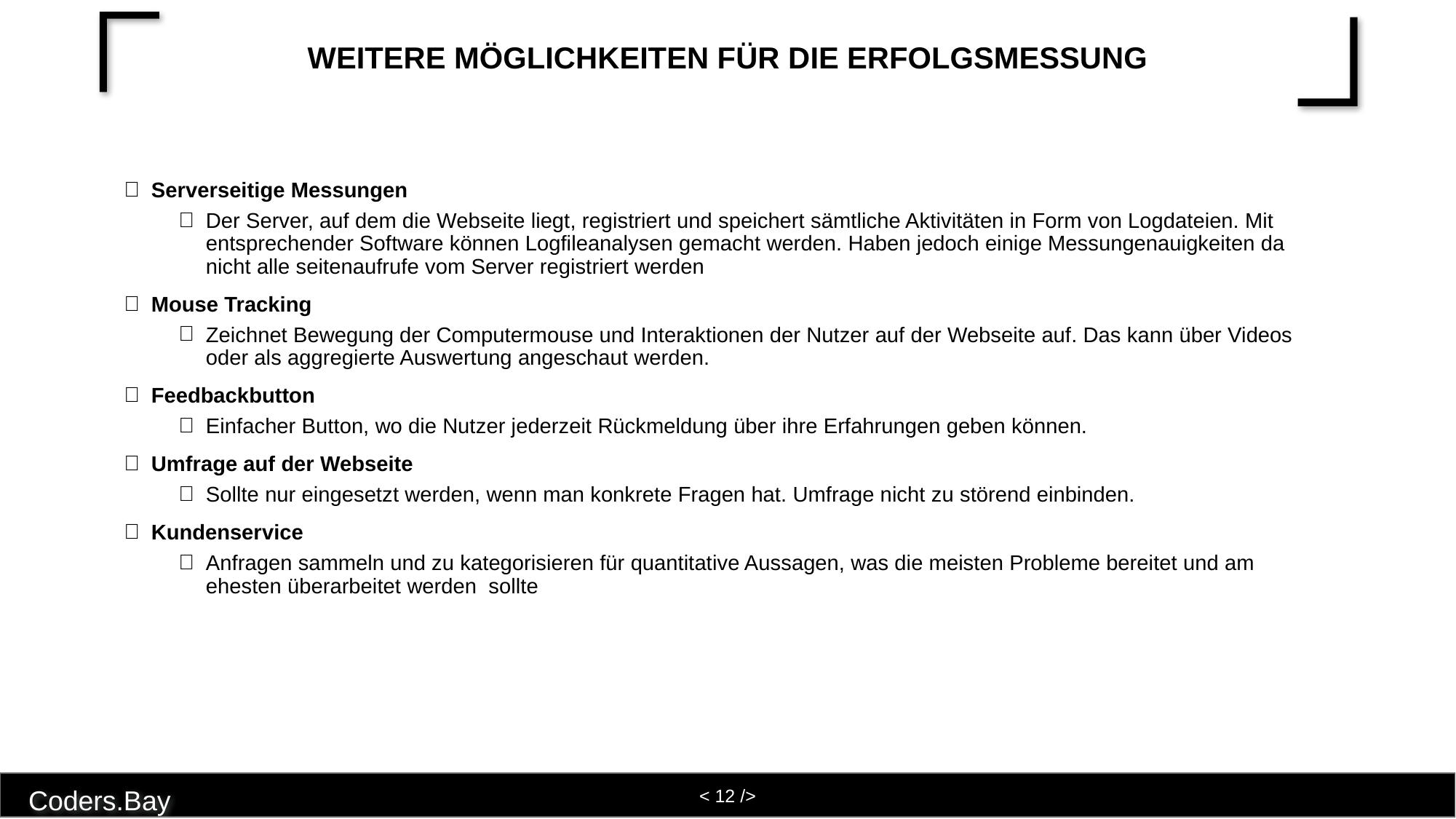

# Weitere Möglichkeiten für die Erfolgsmessung
Serverseitige Messungen
Der Server, auf dem die Webseite liegt, registriert und speichert sämtliche Aktivitäten in Form von Logdateien. Mit entsprechender Software können Logfileanalysen gemacht werden. Haben jedoch einige Messungenauigkeiten da nicht alle seitenaufrufe vom Server registriert werden
Mouse Tracking
Zeichnet Bewegung der Computermouse und Interaktionen der Nutzer auf der Webseite auf. Das kann über Videos oder als aggregierte Auswertung angeschaut werden.
Feedbackbutton
Einfacher Button, wo die Nutzer jederzeit Rückmeldung über ihre Erfahrungen geben können.
Umfrage auf der Webseite
Sollte nur eingesetzt werden, wenn man konkrete Fragen hat. Umfrage nicht zu störend einbinden.
Kundenservice
Anfragen sammeln und zu kategorisieren für quantitative Aussagen, was die meisten Probleme bereitet und am ehesten überarbeitet werden  sollte